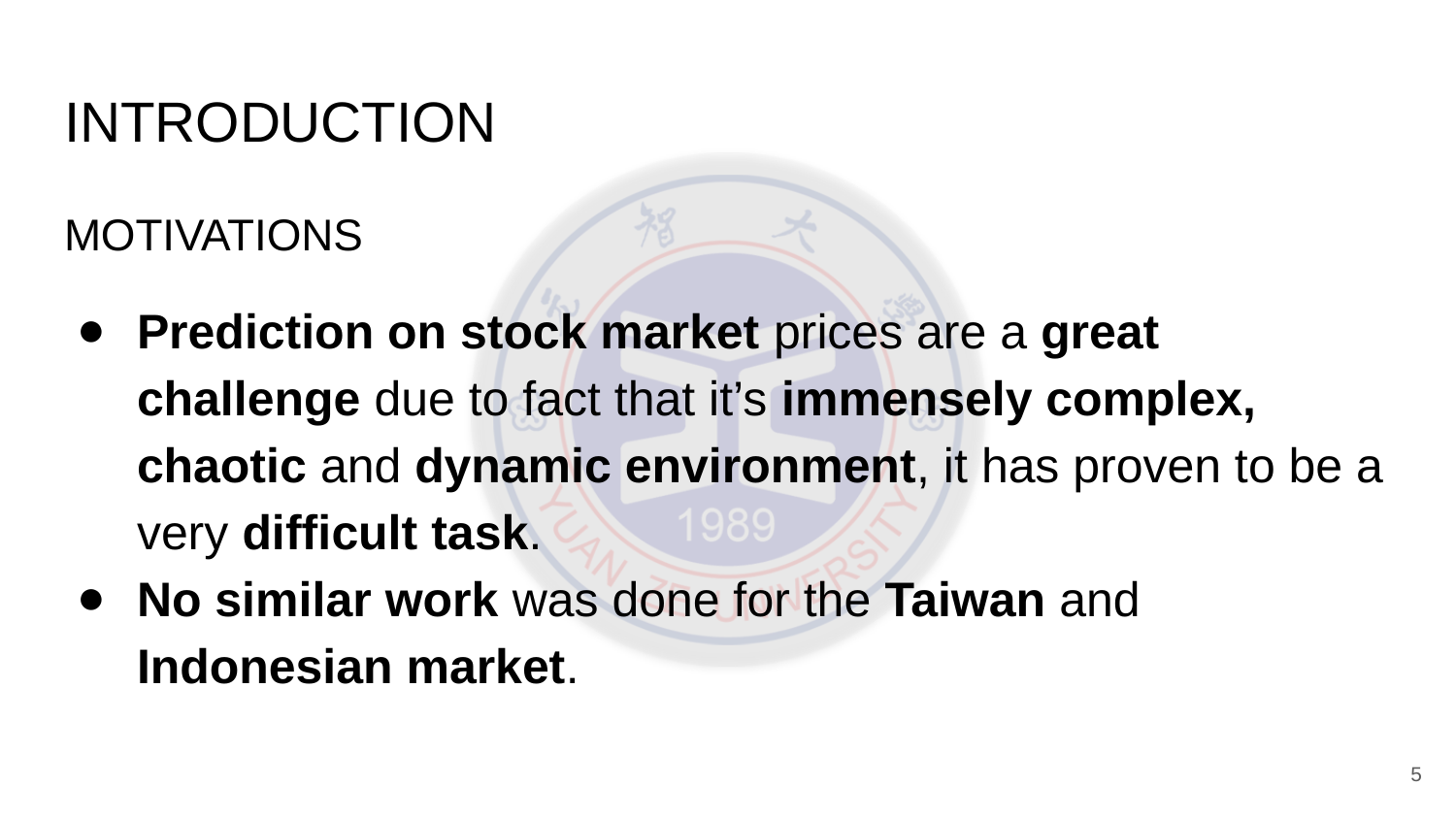

# INTRODUCTION
MOTIVATIONS
Prediction on stock market prices are a great challenge due to fact that it’s immensely complex, chaotic and dynamic environment, it has proven to be a very difficult task.
No similar work was done for the Taiwan and Indonesian market.
5